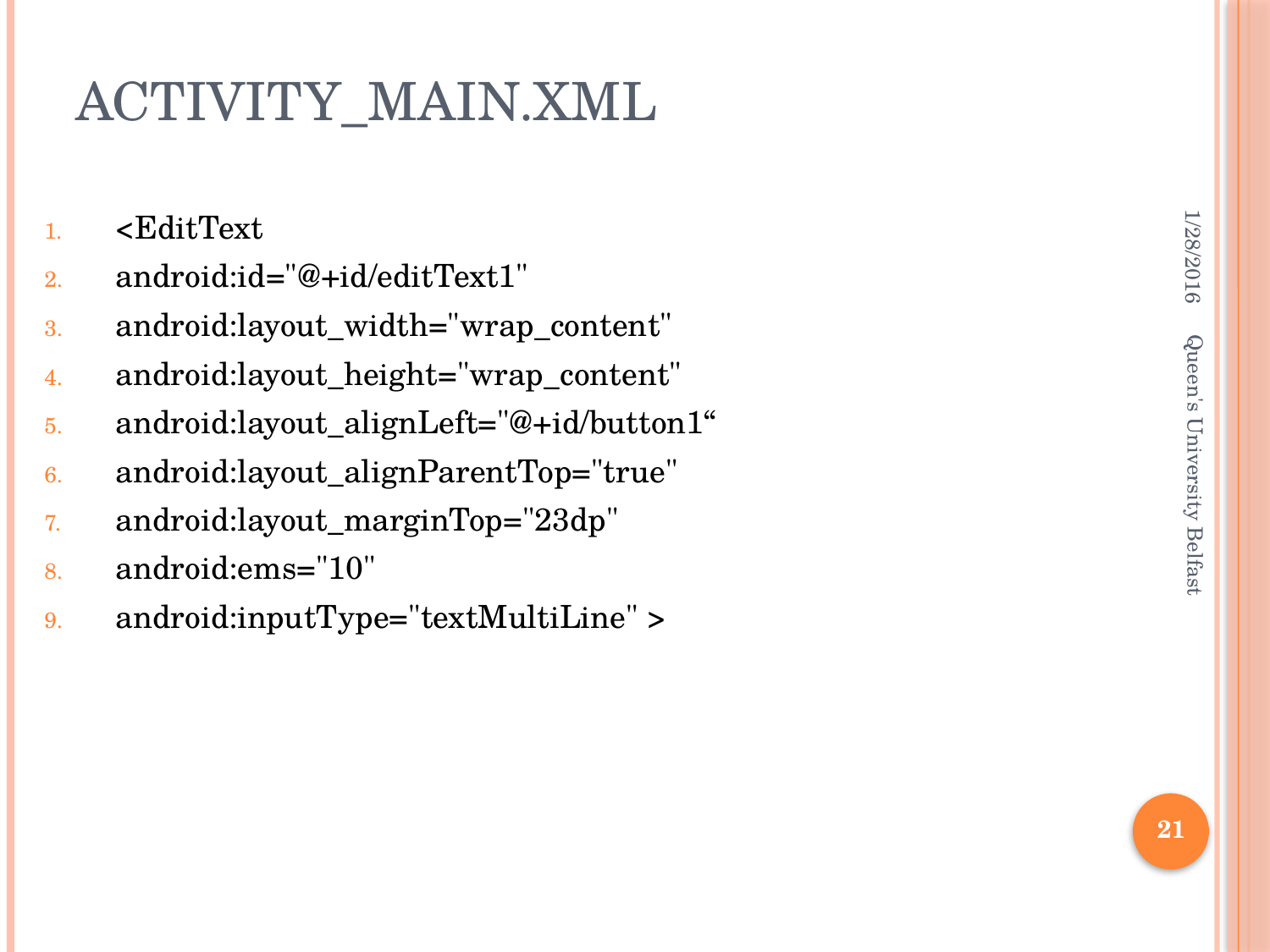

# Activity_main.xml
1/28/2016
<EditText
android:id="@+id/editText1"
android:layout_width="wrap_content"
android:layout_height="wrap_content"
android:layout_alignLeft="@+id/button1“
android:layout_alignParentTop="true"
android:layout_marginTop="23dp"
android:ems="10"
android:inputType="textMultiLine" >
Queen's University Belfast
21